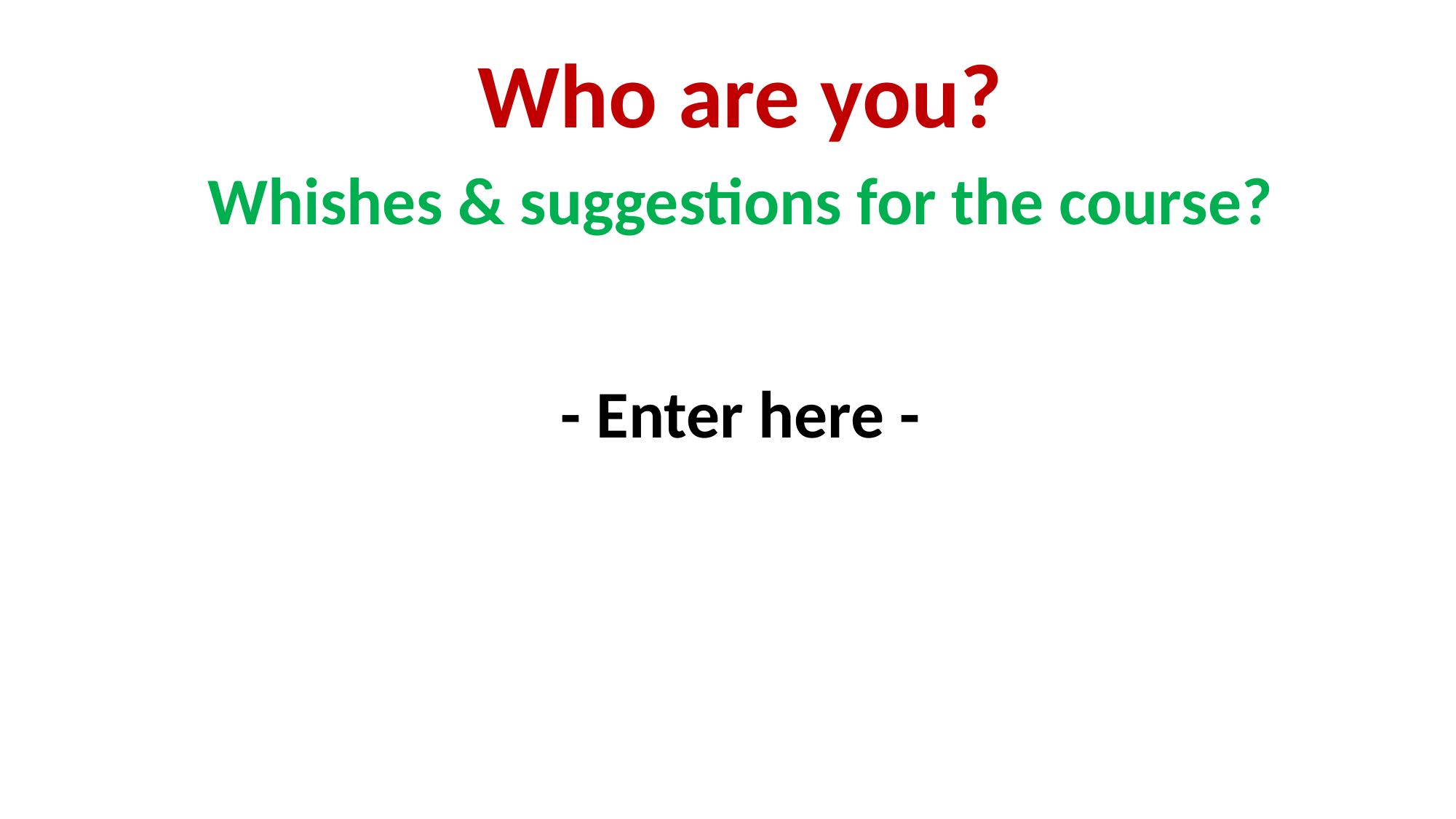

Who are you?
Whishes & suggestions for the course?
- Enter here -